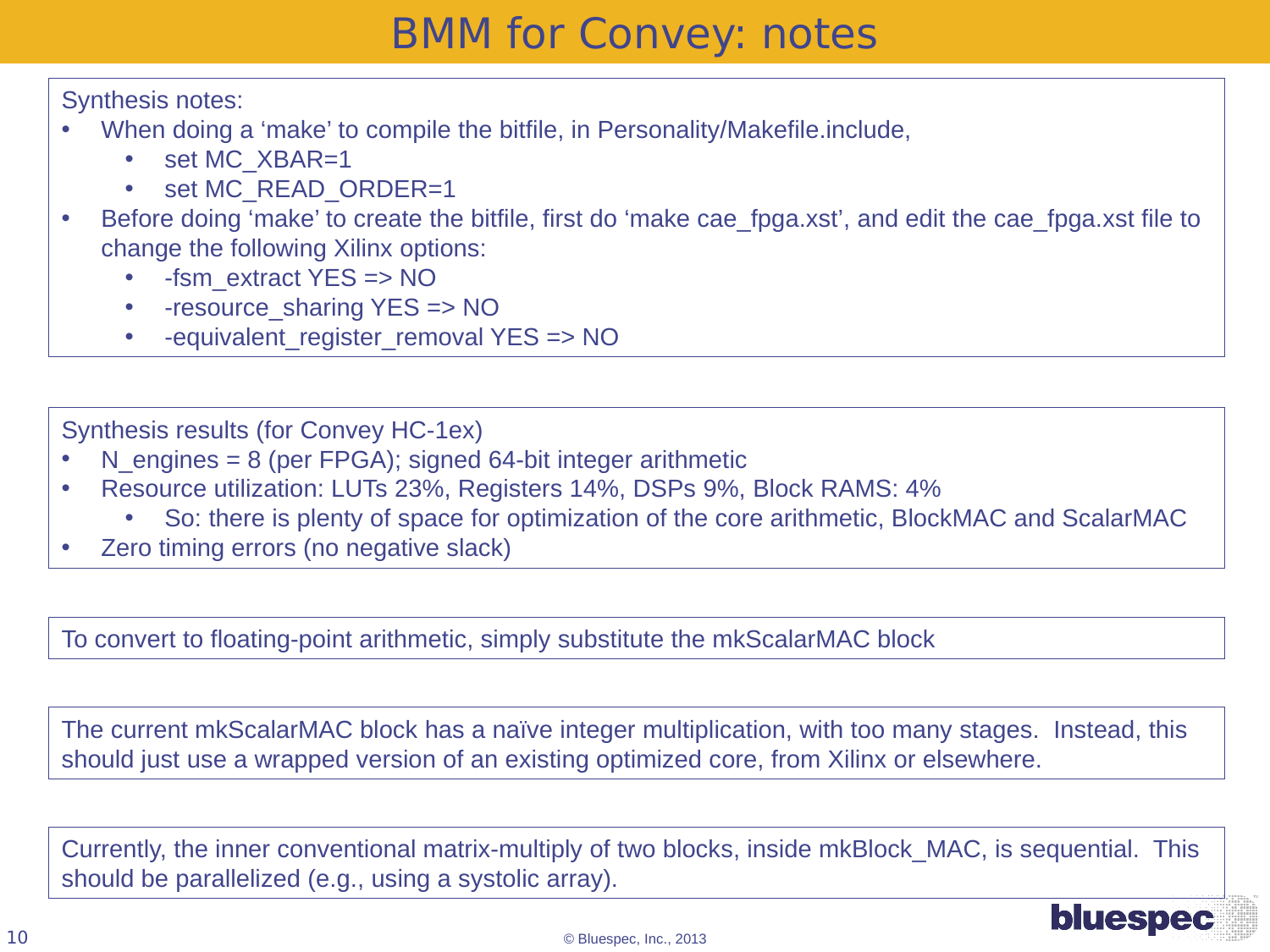

BMM for Convey: notes
Synthesis notes:
When doing a ‘make’ to compile the bitfile, in Personality/Makefile.include,
set MC_XBAR=1
set MC_READ_ORDER=1
Before doing ‘make’ to create the bitfile, first do ‘make cae_fpga.xst’, and edit the cae_fpga.xst file to change the following Xilinx options:
-fsm_extract YES => NO
-resource_sharing YES => NO
-equivalent_register_removal YES => NO
Synthesis results (for Convey HC-1ex)
N_engines = 8 (per FPGA); signed 64-bit integer arithmetic
Resource utilization: LUTs 23%, Registers 14%, DSPs 9%, Block RAMS: 4%
So: there is plenty of space for optimization of the core arithmetic, BlockMAC and ScalarMAC
Zero timing errors (no negative slack)
To convert to floating-point arithmetic, simply substitute the mkScalarMAC block
The current mkScalarMAC block has a naïve integer multiplication, with too many stages.  Instead, this should just use a wrapped version of an existing optimized core, from Xilinx or elsewhere.
Currently, the inner conventional matrix-multiply of two blocks, inside mkBlock_MAC, is sequential.  This should be parallelized (e.g., using a systolic array).
10